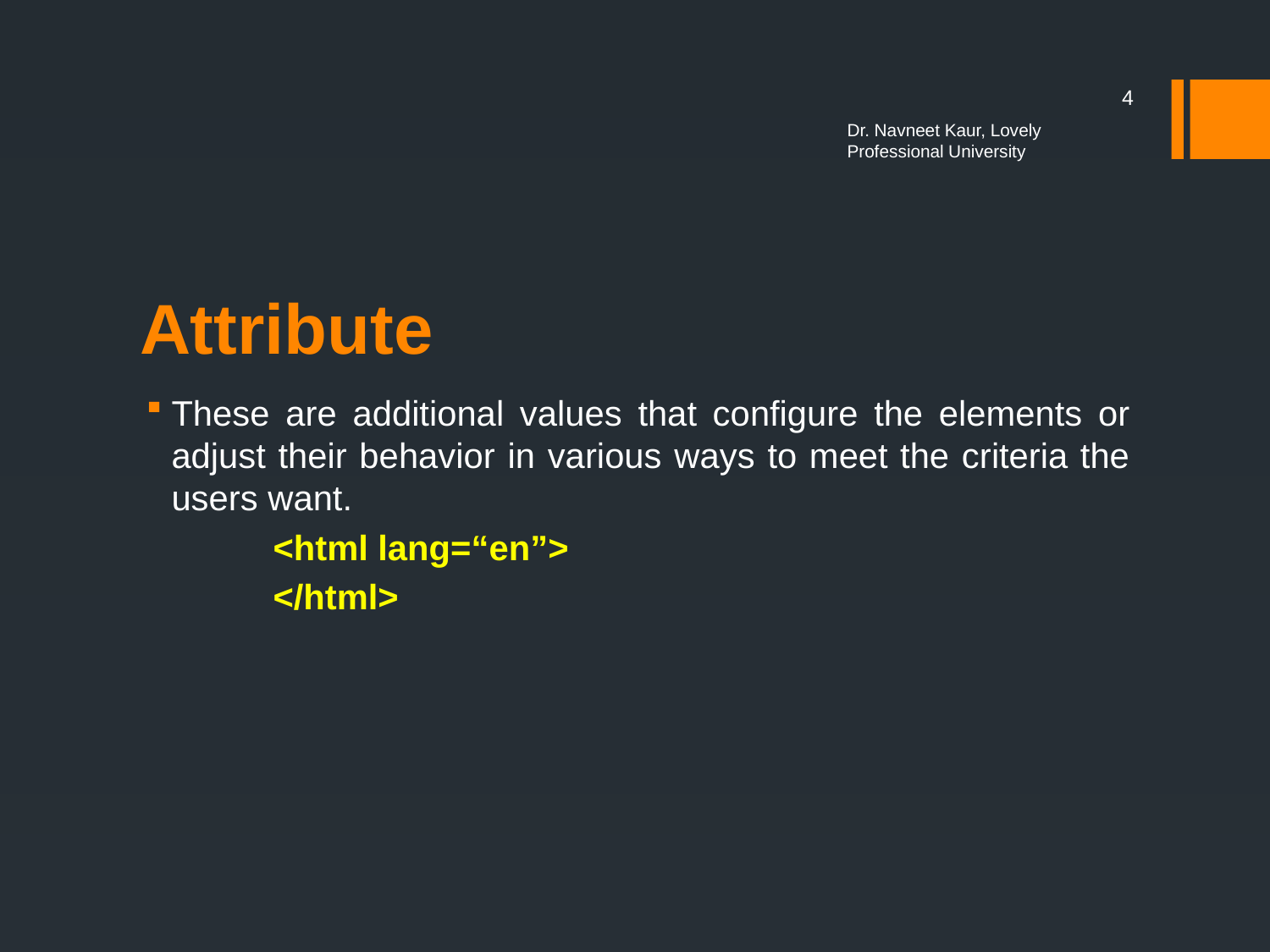

4
Dr. Navneet Kaur, Lovely Professional University
# Attribute
These are additional values that configure the elements or adjust their behavior in various ways to meet the criteria the users want.
	<html lang=“en”>
	</html>